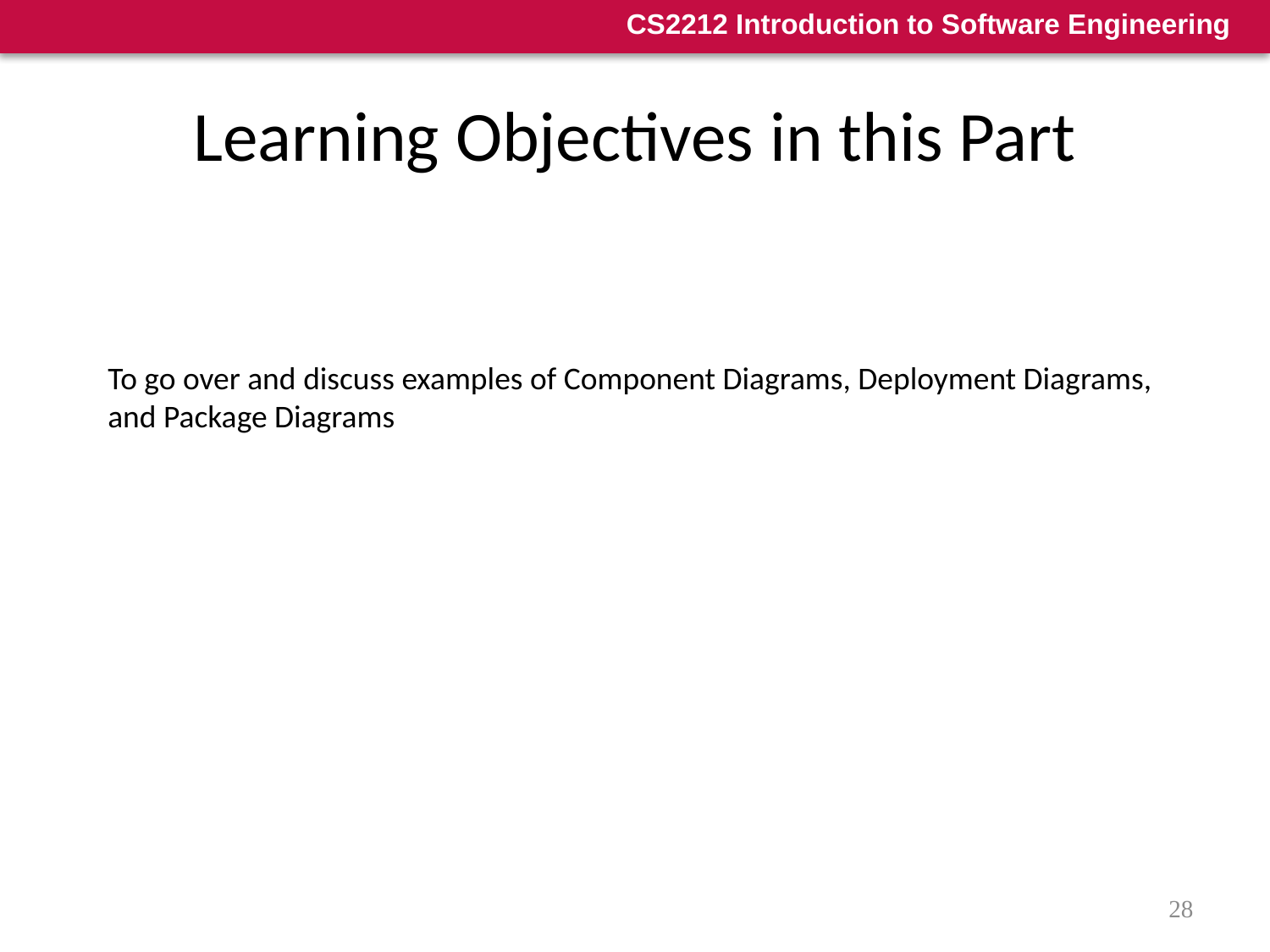

# Learning Objectives in this Part

To go over and discuss examples of Component Diagrams, Deployment Diagrams, and Package Diagrams

28